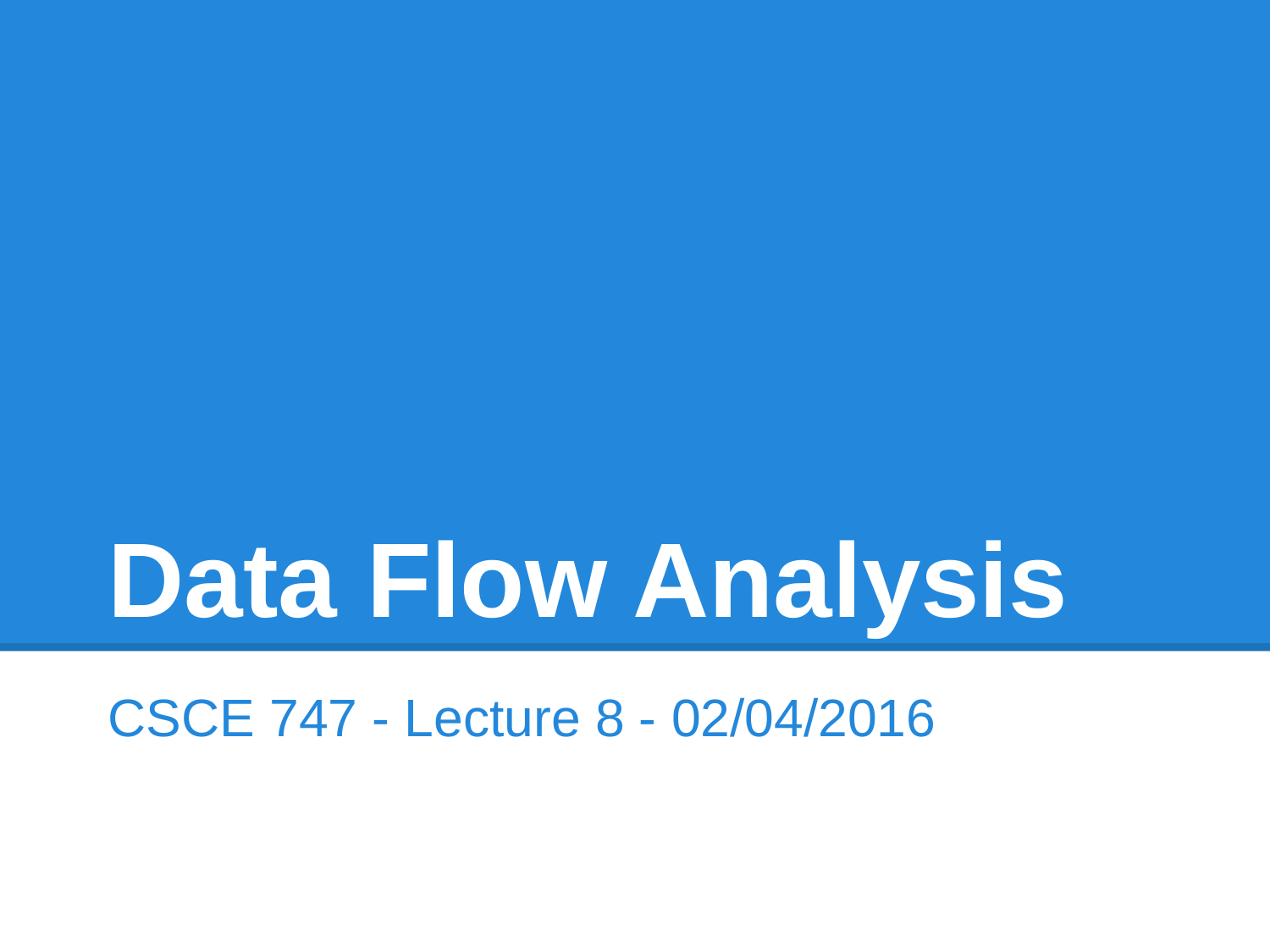

# Data Flow Analysis
CSCE 747 - Lecture 8 - 02/04/2016